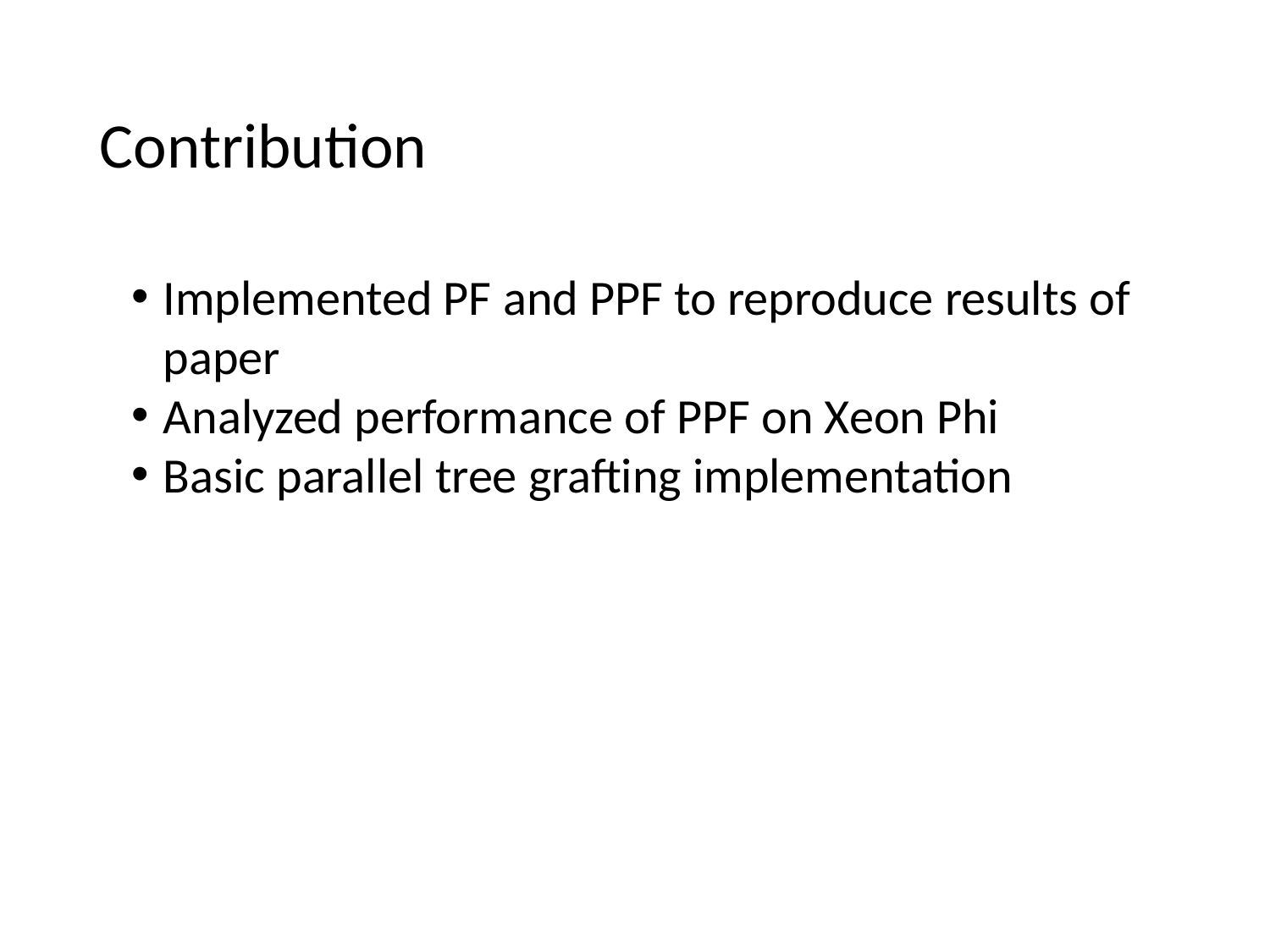

Contribution
Implemented PF and PPF to reproduce results of paper
Analyzed performance of PPF on Xeon Phi
Basic parallel tree grafting implementation